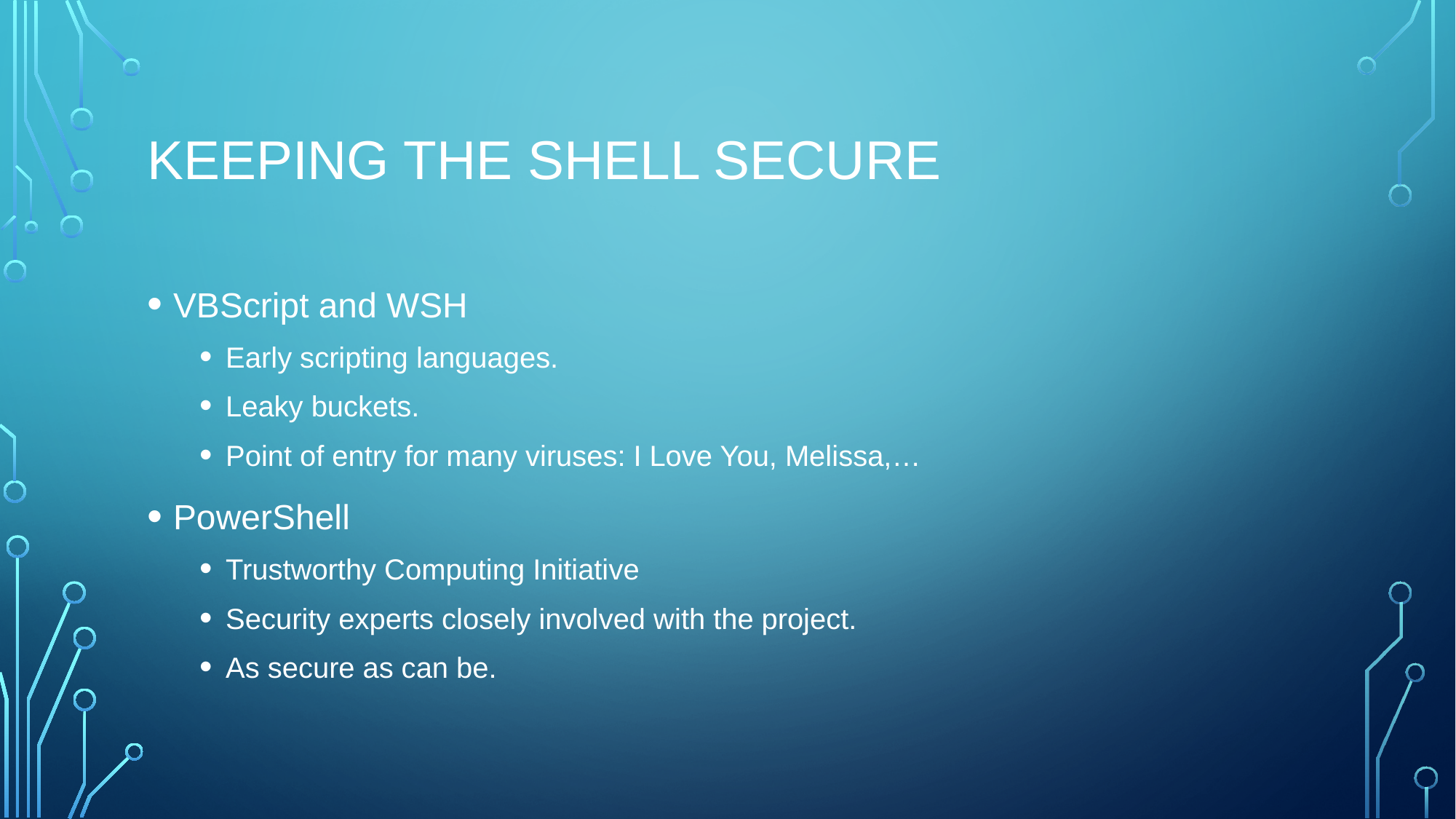

# Keeping the Shell secure
VBScript and WSH
Early scripting languages.
Leaky buckets.
Point of entry for many viruses: I Love You, Melissa,…
PowerShell
Trustworthy Computing Initiative
Security experts closely involved with the project.
As secure as can be.